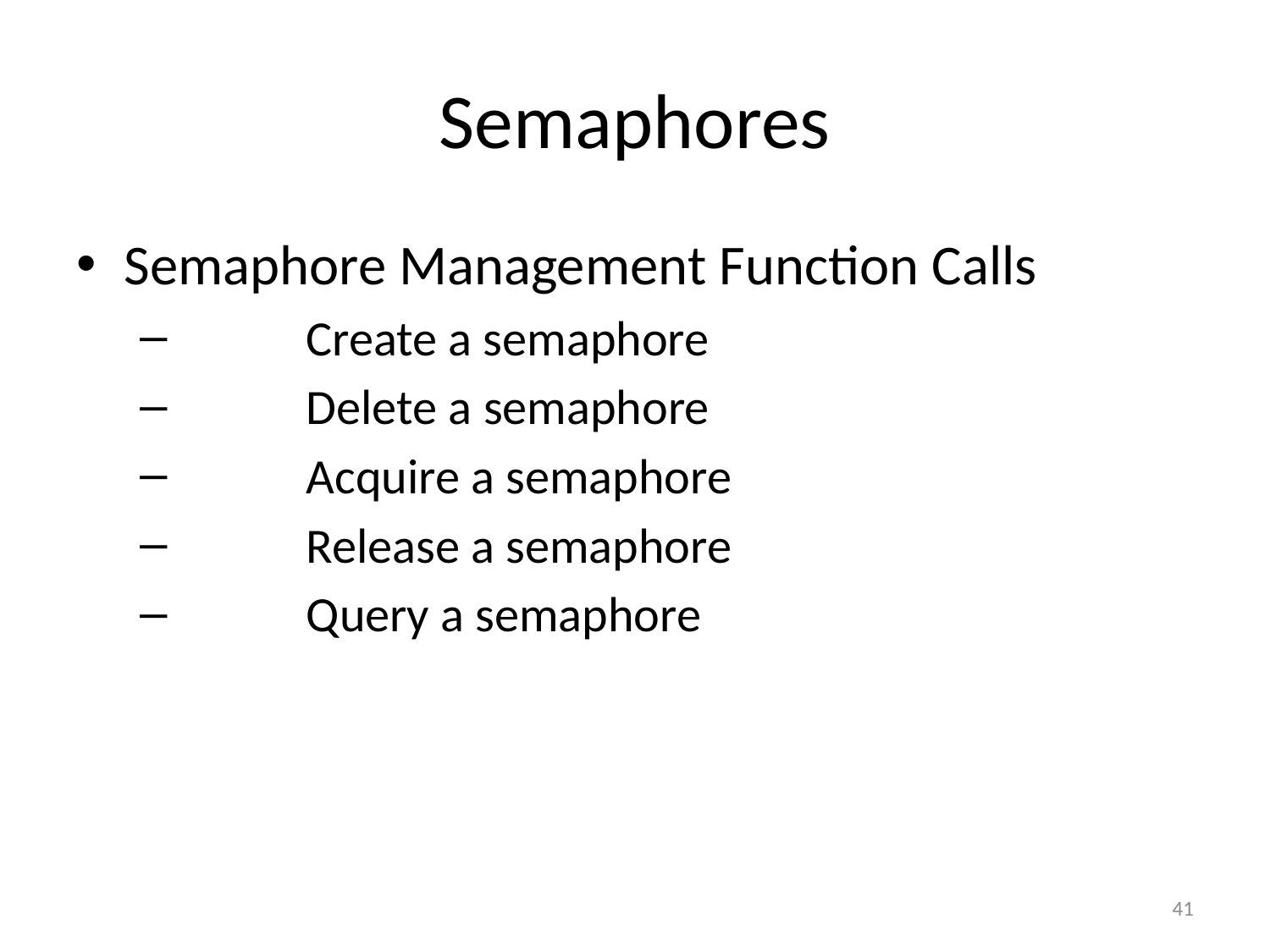

# Semaphores
Semaphore Management Function Calls
	Create a semaphore
	Delete a semaphore
	Acquire a semaphore
	Release a semaphore
	Query a semaphore

41